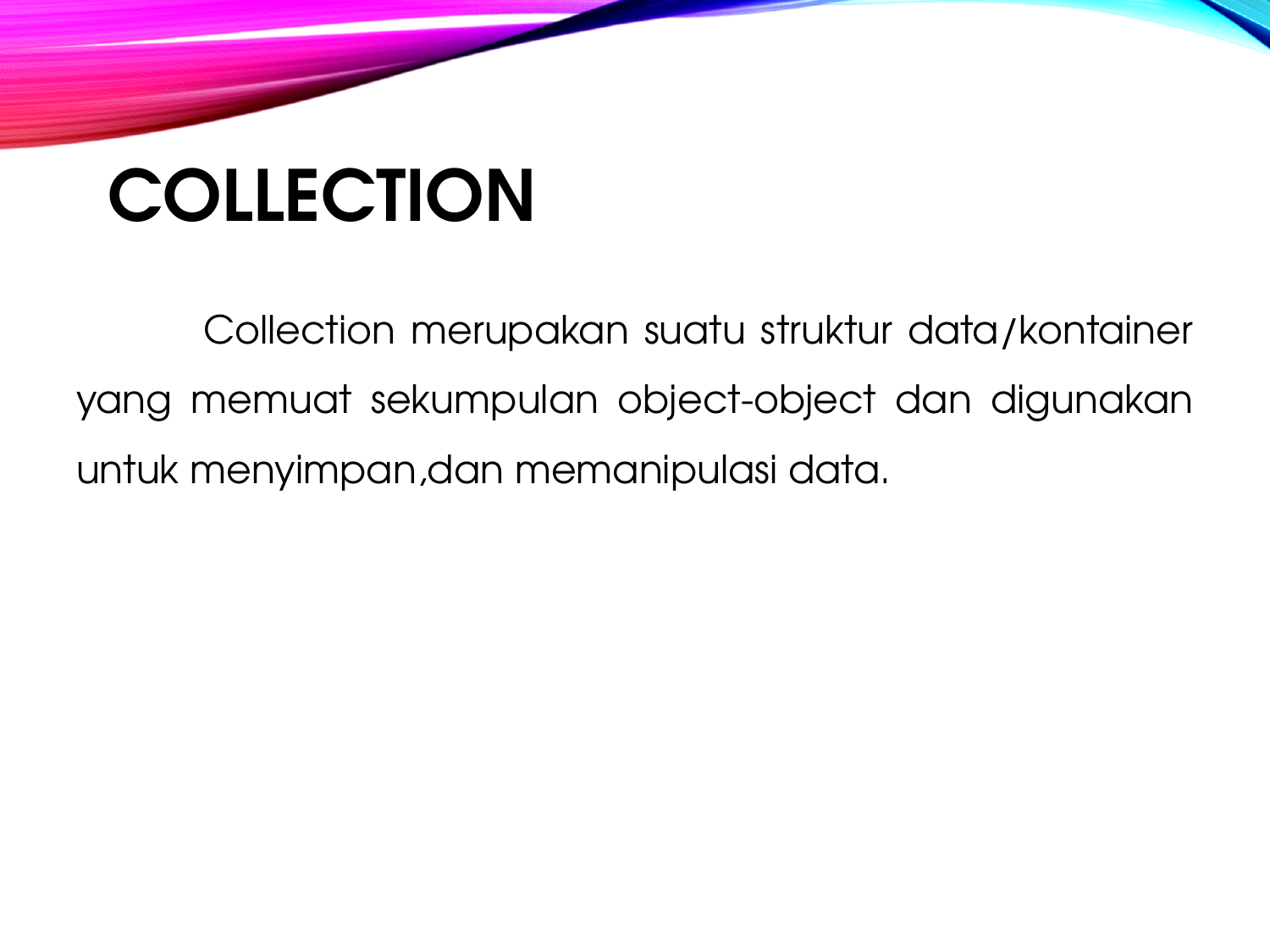

# Collection

	Collection merupakan suatu struktur data/kontainer yang memuat sekumpulan object-object dan digunakan untuk menyimpan,dan memanipulasi data.